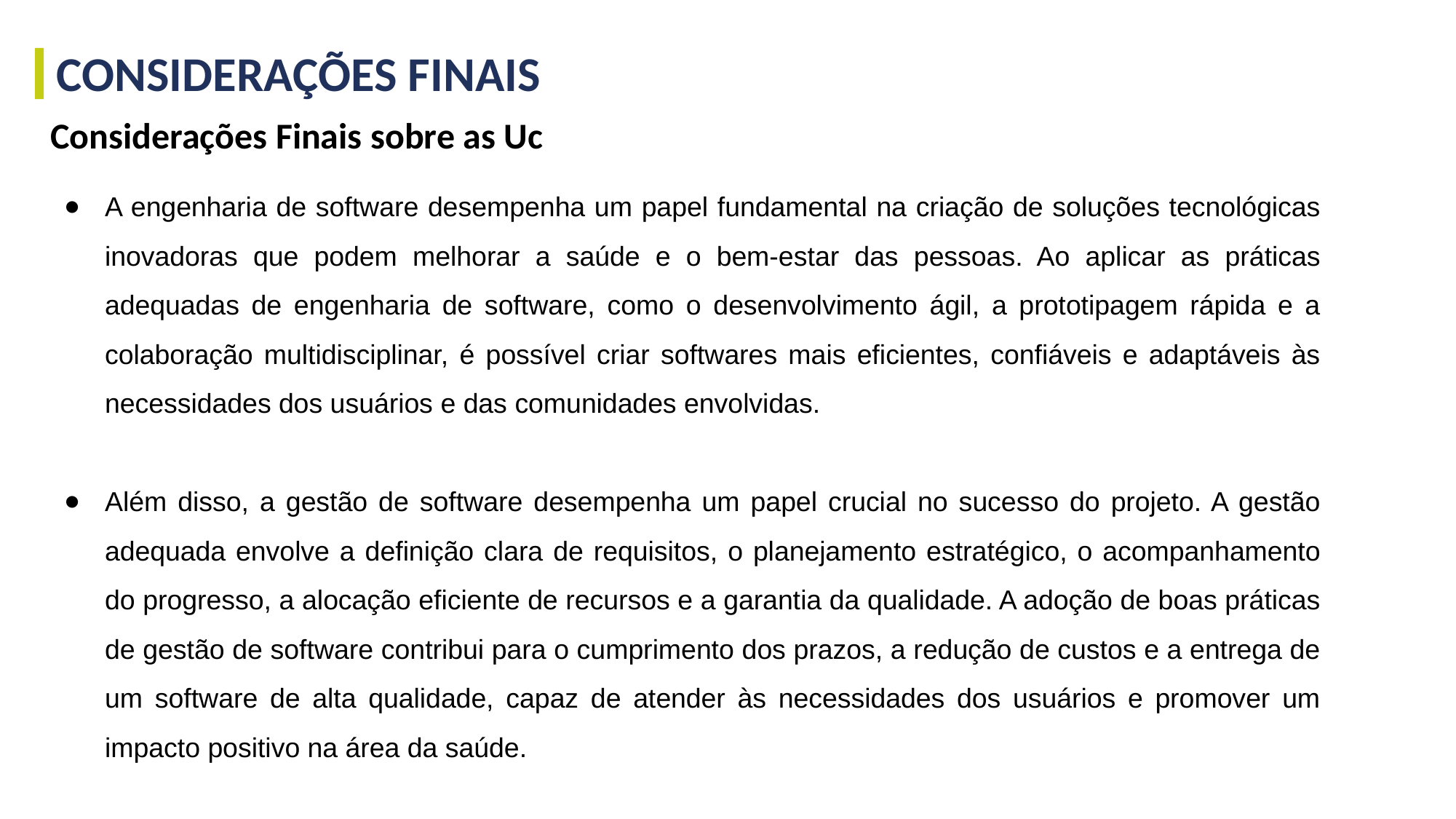

CONSIDERAÇÕES FINAIS

Considerações Finais sobre as Uc
A engenharia de software desempenha um papel fundamental na criação de soluções tecnológicas inovadoras que podem melhorar a saúde e o bem-estar das pessoas. Ao aplicar as práticas adequadas de engenharia de software, como o desenvolvimento ágil, a prototipagem rápida e a colaboração multidisciplinar, é possível criar softwares mais eficientes, confiáveis e adaptáveis às necessidades dos usuários e das comunidades envolvidas.

Além disso, a gestão de software desempenha um papel crucial no sucesso do projeto. A gestão adequada envolve a definição clara de requisitos, o planejamento estratégico, o acompanhamento do progresso, a alocação eficiente de recursos e a garantia da qualidade. A adoção de boas práticas de gestão de software contribui para o cumprimento dos prazos, a redução de custos e a entrega de um software de alta qualidade, capaz de atender às necessidades dos usuários e promover um impacto positivo na área da saúde.